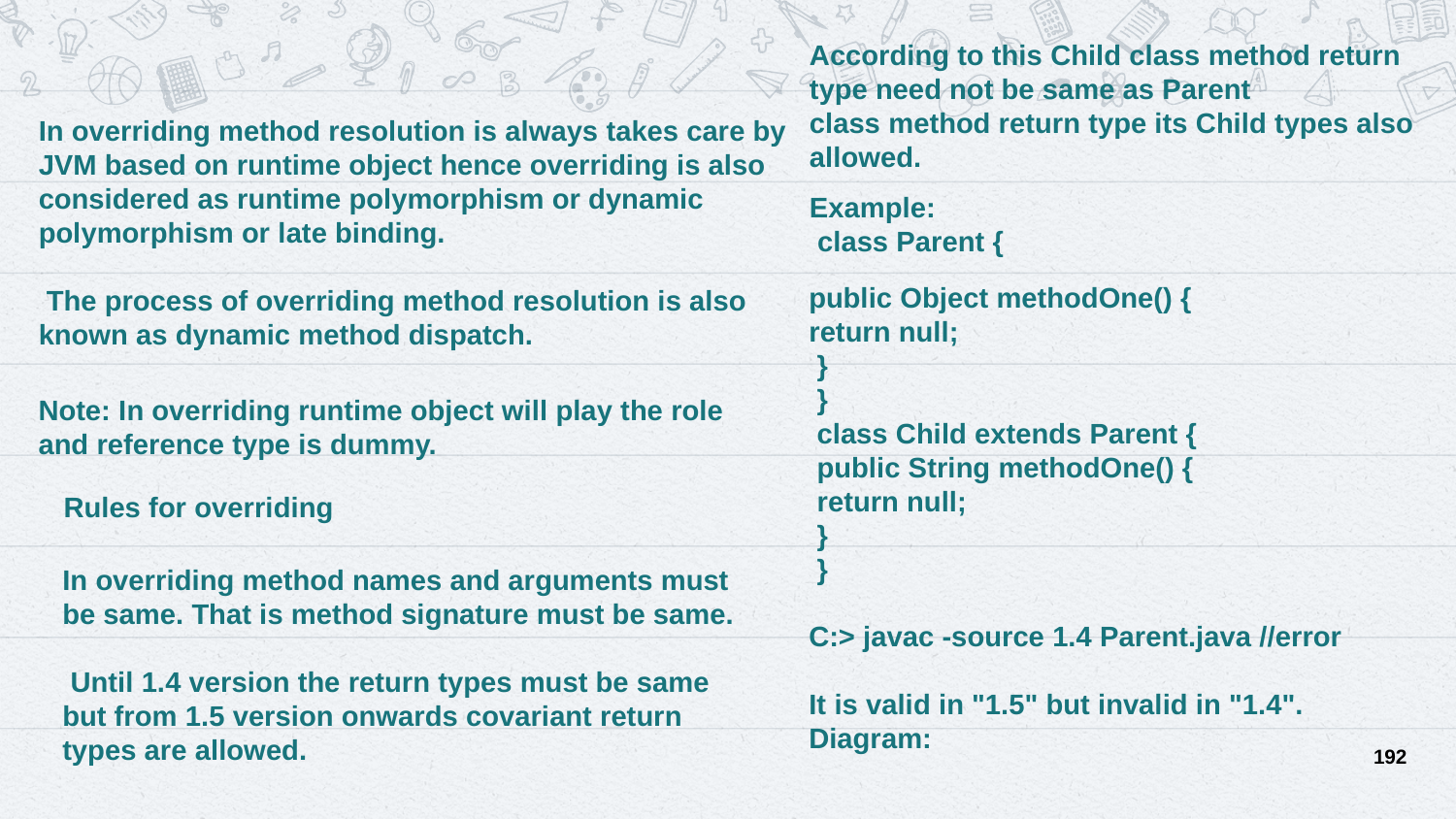

According to this Child class method return type need not be same as Parent
class method return type its Child types also allowed.
In overriding method resolution is always takes care by JVM based on runtime object hence overriding is also considered as runtime polymorphism or dynamic
polymorphism or late binding.

 The process of overriding method resolution is also known as dynamic method dispatch.
Example:
 class Parent {
public Object methodOne() {
return null;
 }
 }
 class Child extends Parent {
 public String methodOne() {
 return null;
 }
 }

C:> javac -source 1.4 Parent.java //error

It is valid in "1.5" but invalid in "1.4".
Diagram:
Note: In overriding runtime object will play the role and reference type is dummy.
Rules for overriding
In overriding method names and arguments must be same. That is method signature must be same.

 Until 1.4 version the return types must be same but from 1.5 version onwards covariant return types are allowed.
192